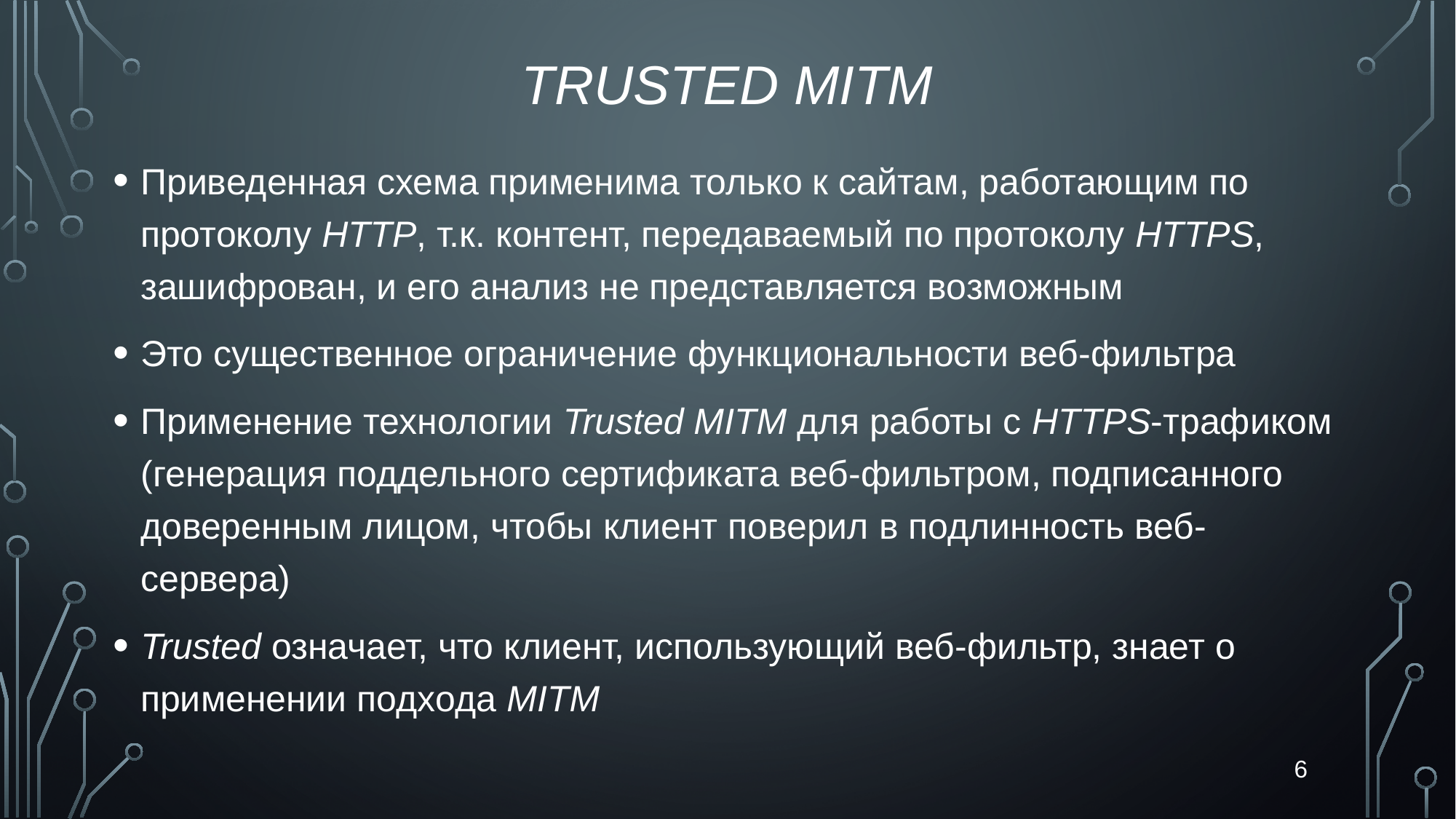

# Trusted MITM
Приведенная схема применима только к сайтам, работающим по протоколу HTTP, т.к. контент, передаваемый по протоколу HTTPS, зашифрован, и его анализ не представляется возможным
Это существенное ограничение функциональности веб-фильтра
Применение технологии Trusted MITM для работы с HTTPS-трафиком (генерация поддельного сертификата веб-фильтром, подписанного доверенным лицом, чтобы клиент поверил в подлинность веб-сервера)
Trusted означает, что клиент, использующий веб-фильтр, знает о применении подхода MITM
6